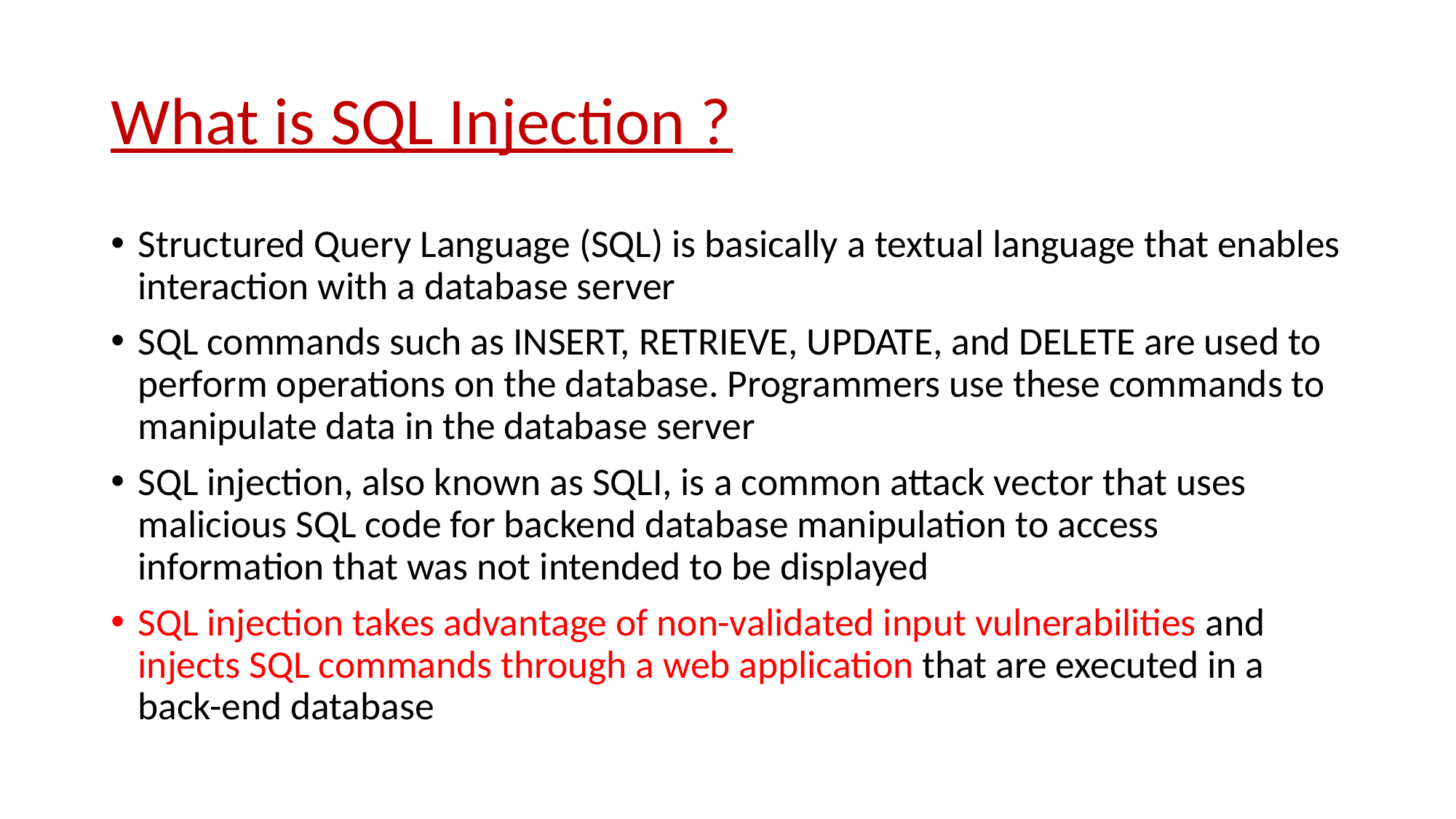

# What is SQL Injection ?
Structured Query Language (SQL) is basically a textual language that enables interaction with a database server
SQL commands such as INSERT, RETRIEVE, UPDATE, and DELETE are used to perform operations on the database. Programmers use these commands to manipulate data in the database server
SQL injection, also known as SQLI, is a common attack vector that uses malicious SQL code for backend database manipulation to access information that was not intended to be displayed
SQL injection takes advantage of non-validated input vulnerabilities and injects SQL commands through a web application that are executed in a back-end database